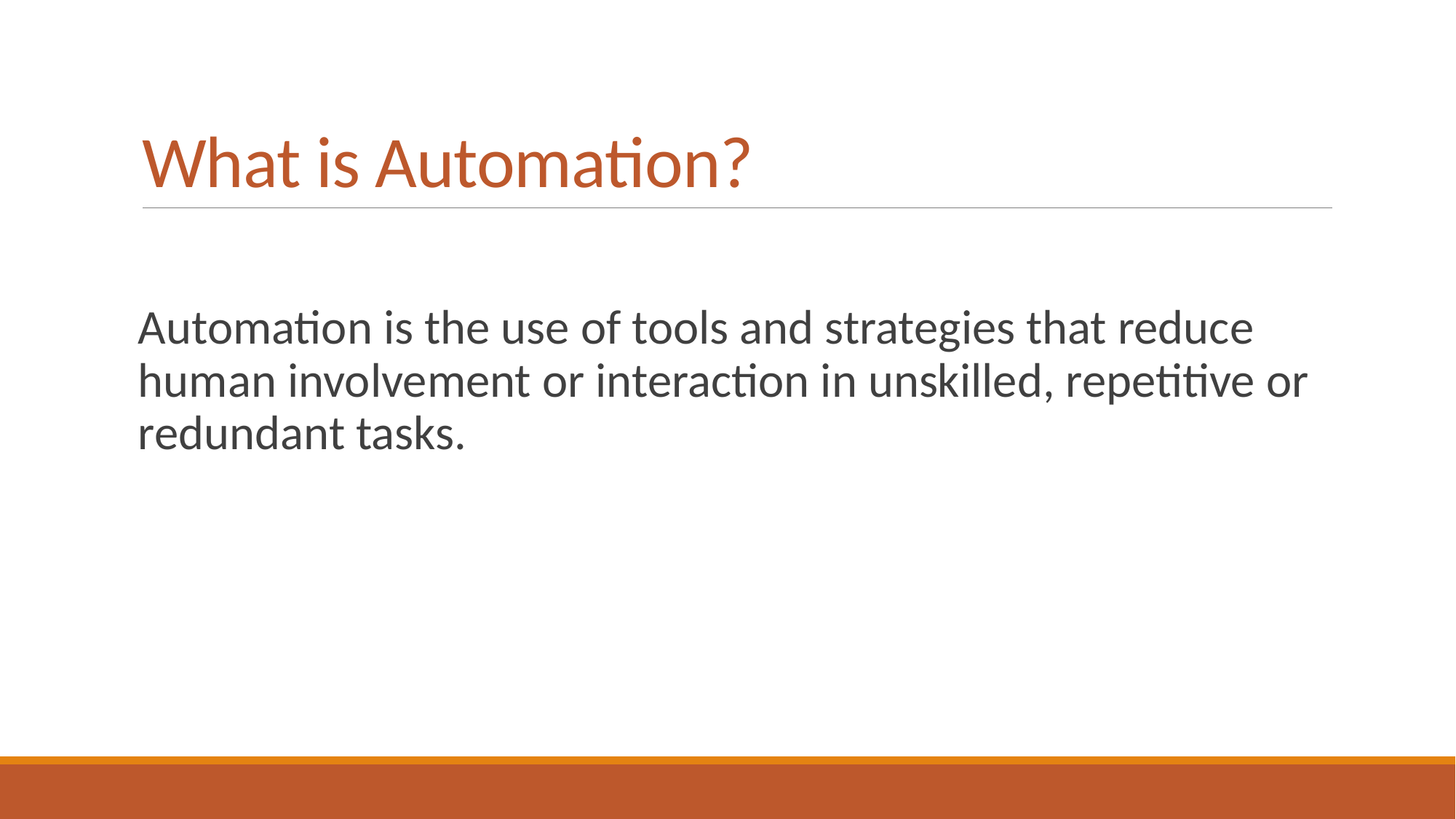

# What is Automation?
Automation is the use of tools and strategies that reduce human involvement or interaction in unskilled, repetitive or redundant tasks.